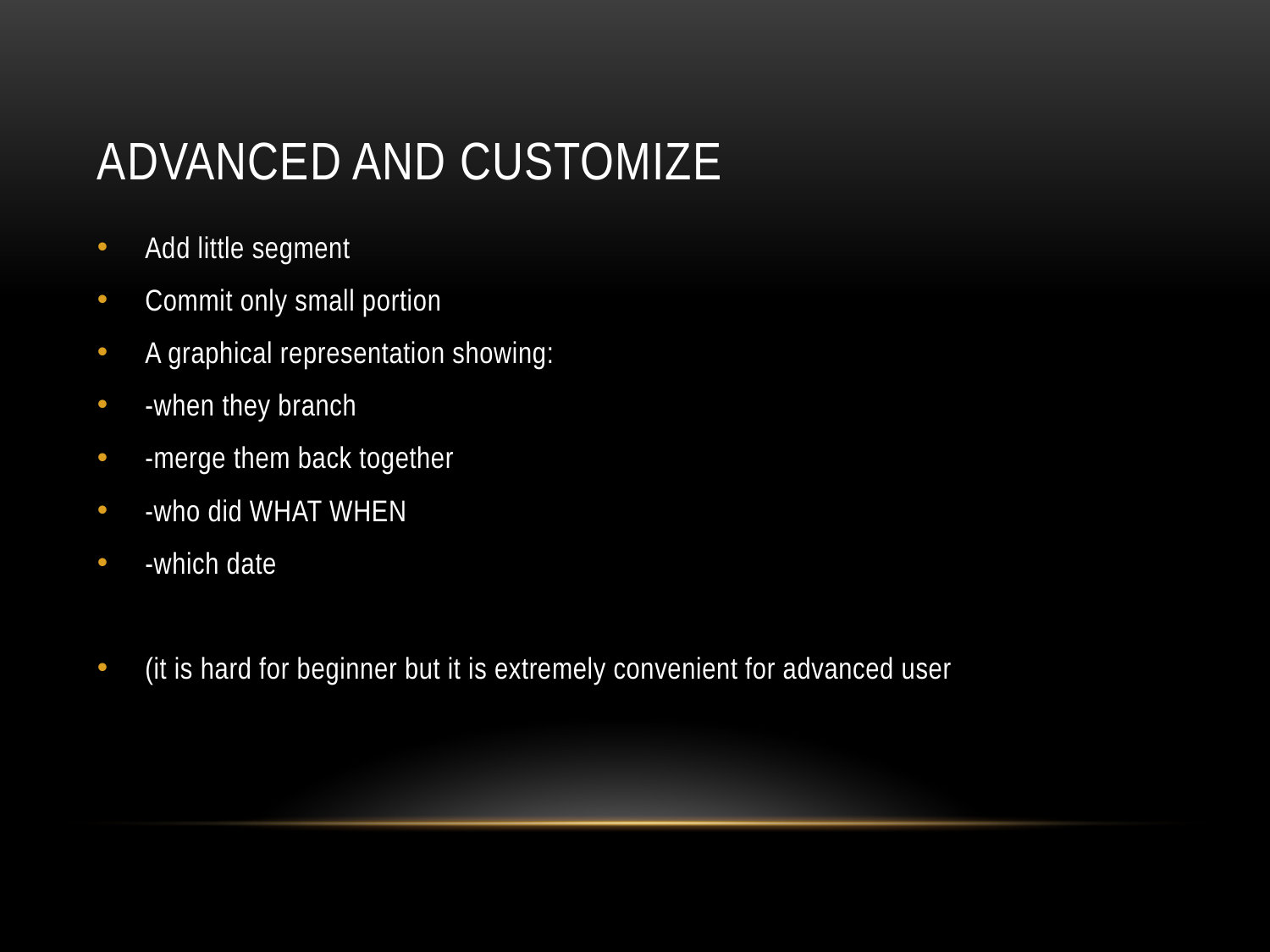

# Advanced and customize
Add little segment
Commit only small portion
A graphical representation showing:
-when they branch
-merge them back together
-who did WHAT WHEN
-which date

(it is hard for beginner but it is extremely convenient for advanced user